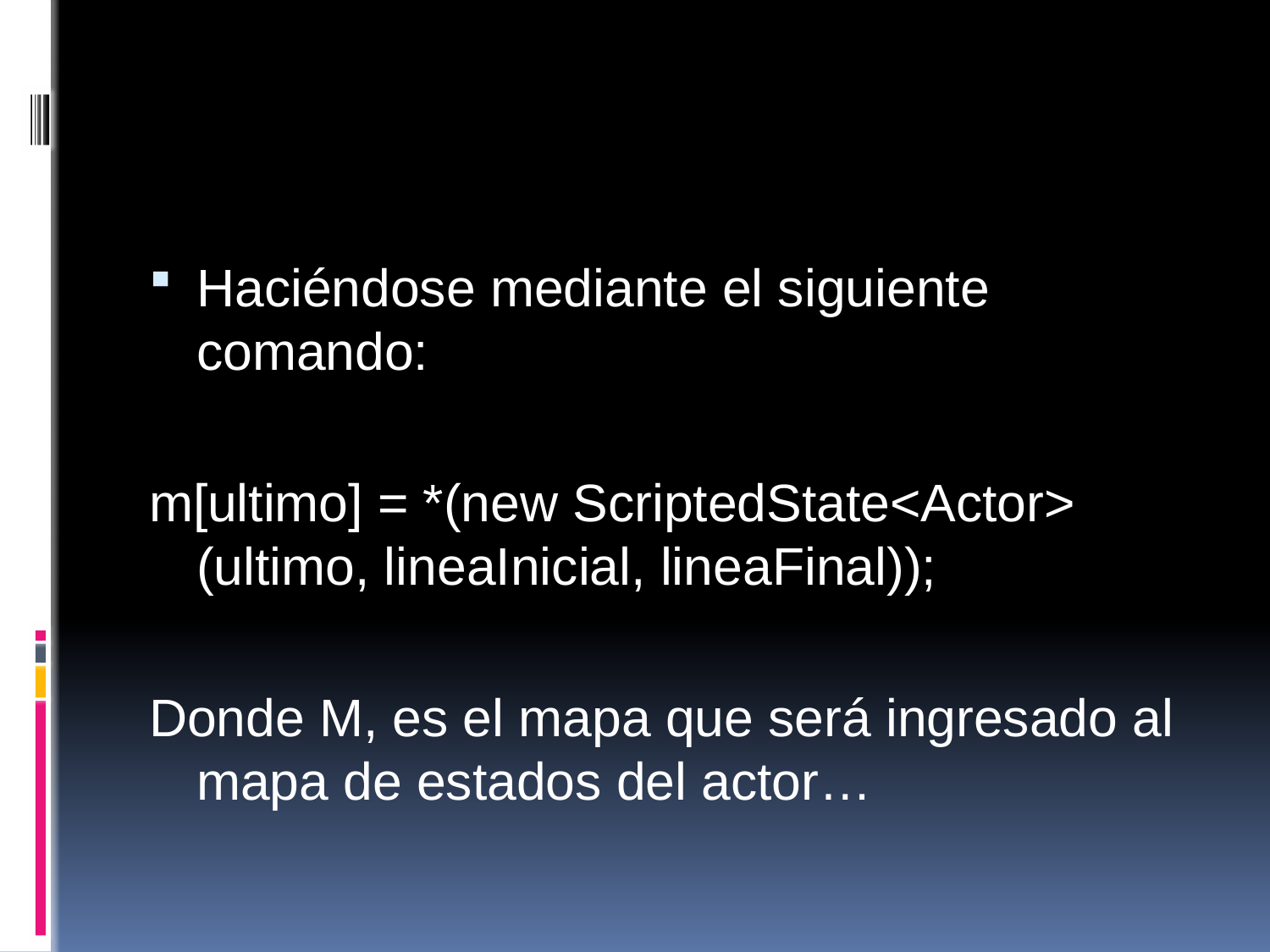

#
Haciéndose mediante el siguiente comando:

m[ultimo] = *(new ScriptedState<Actor> (ultimo, lineaInicial, lineaFinal));

Donde M, es el mapa que será ingresado al mapa de estados del actor…